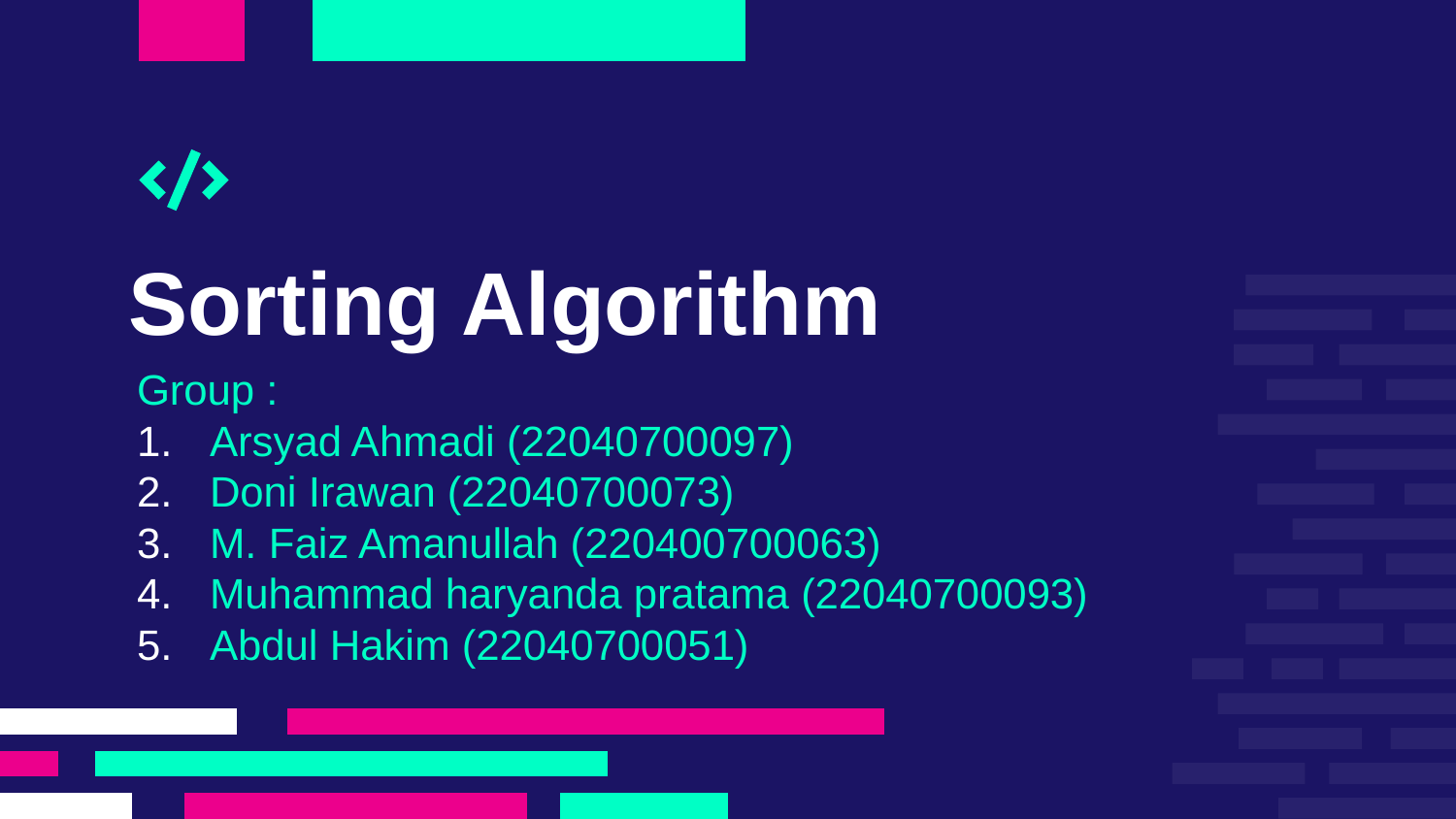

# Sorting Algorithm
Group :
Arsyad Ahmadi (22040700097)
Doni Irawan (22040700073)
M. Faiz Amanullah (220400700063)
Muhammad haryanda pratama (22040700093)
Abdul Hakim (22040700051)